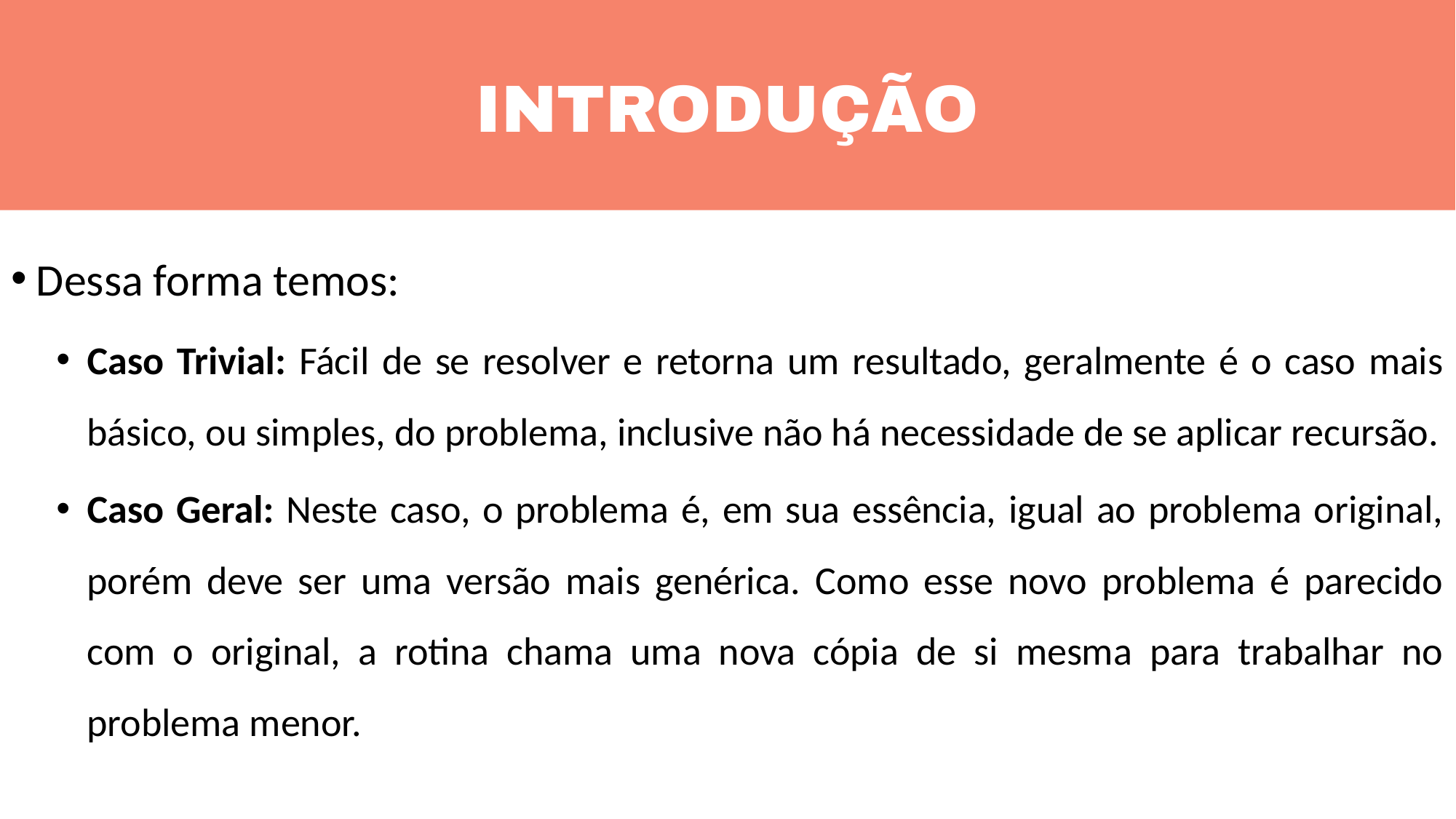

INTRODUÇÃO
#
Dessa forma temos:
Caso Trivial: Fácil de se resolver e retorna um resultado, geralmente é o caso mais básico, ou simples, do problema, inclusive não há necessidade de se aplicar recursão.
Caso Geral: Neste caso, o problema é, em sua essência, igual ao problema original, porém deve ser uma versão mais genérica. Como esse novo problema é parecido com o original, a rotina chama uma nova cópia de si mesma para trabalhar no problema menor.